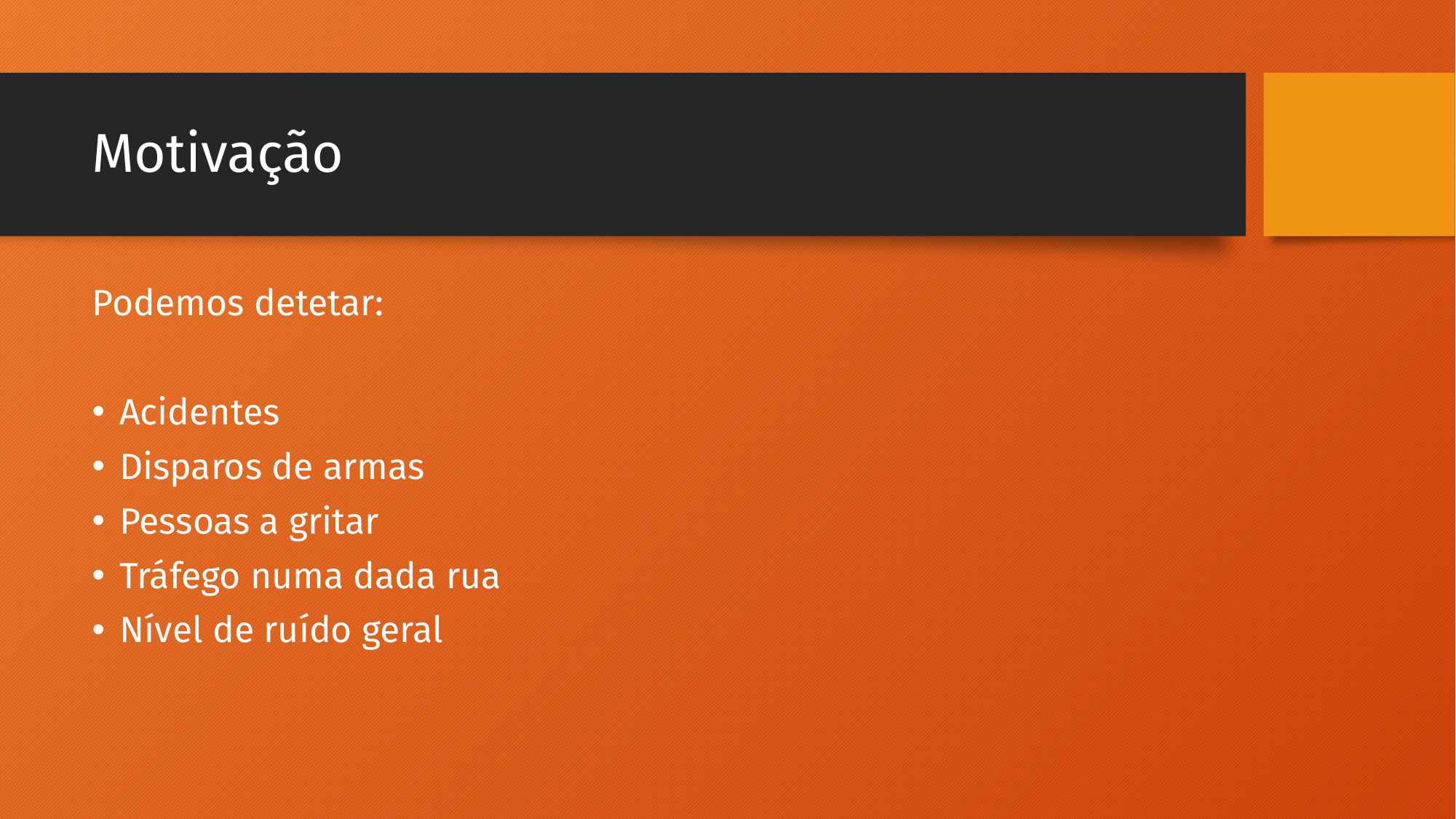

# Motivação
Podemos detetar:

Acidentes
Disparos de armas
Pessoas a gritar
Tráfego numa dada rua
Nível de ruído geral